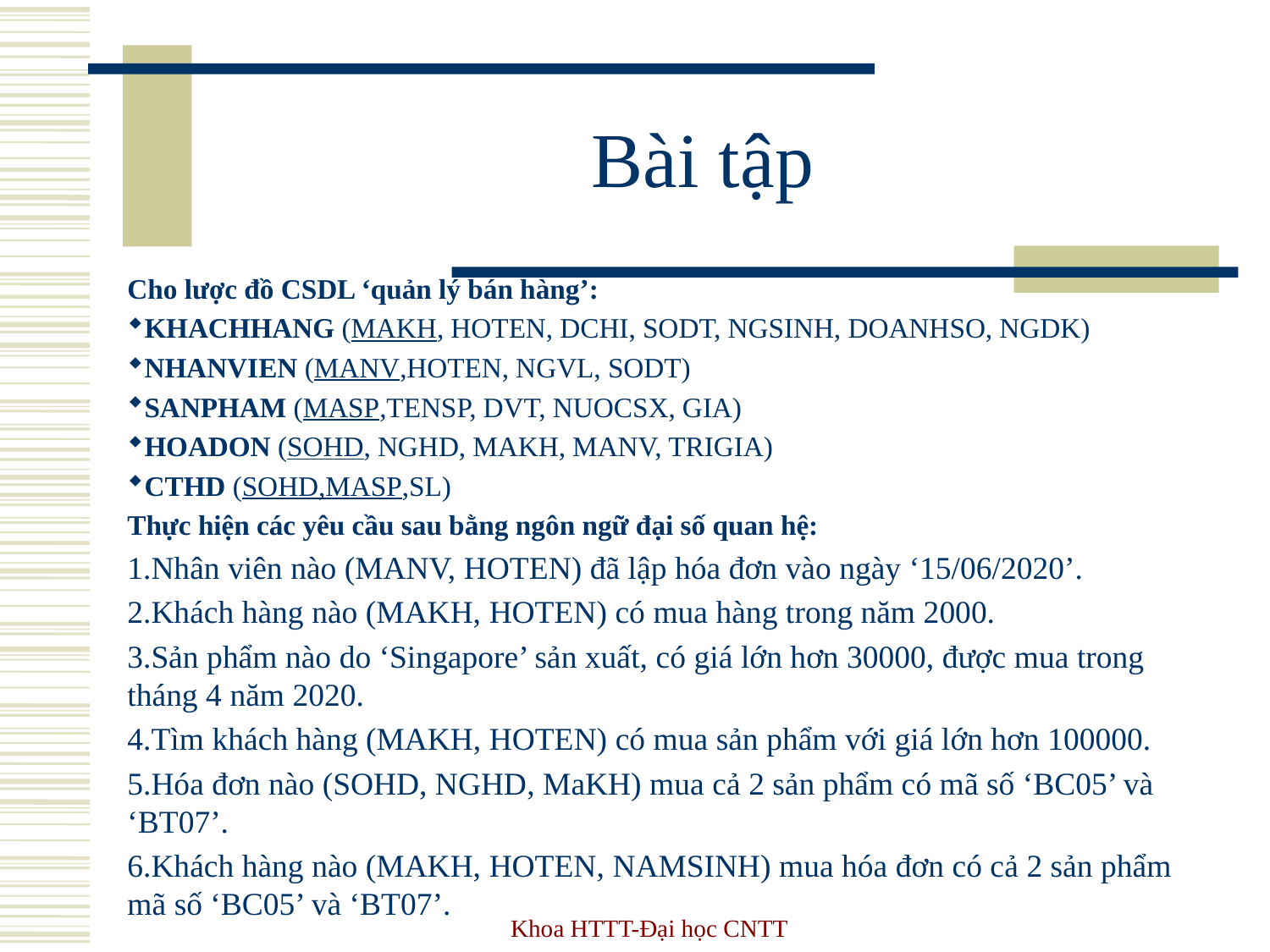

# Bài tập
Cho lược đồ CSDL ‘quản lý bán hàng’:
KHACHHANG (MAKH, HOTEN, DCHI, SODT, NGSINH, DOANHSO, NGDK)
NHANVIEN (MANV,HOTEN, NGVL, SODT)
SANPHAM (MASP,TENSP, DVT, NUOCSX, GIA)
HOADON (SOHD, NGHD, MAKH, MANV, TRIGIA)
CTHD (SOHD,MASP,SL)
Thực hiện các yêu cầu sau bằng ngôn ngữ đại số quan hệ:
Nhân viên nào (MANV, HOTEN) đã lập hóa đơn vào ngày ‘15/06/2020’.
Khách hàng nào (MAKH, HOTEN) có mua hàng trong năm 2000.
Sản phẩm nào do ‘Singapore’ sản xuất, có giá lớn hơn 30000, được mua trong tháng 4 năm 2020.
Tìm khách hàng (MAKH, HOTEN) có mua sản phẩm với giá lớn hơn 100000.
Hóa đơn nào (SOHD, NGHD, MaKH) mua cả 2 sản phẩm có mã số ‘BC05’ và ‘BT07’.
Khách hàng nào (MAKH, HOTEN, NAMSINH) mua hóa đơn có cả 2 sản phẩm mã số ‘BC05’ và ‘BT07’.

Khoa HTTT-Đại học CNTT
35